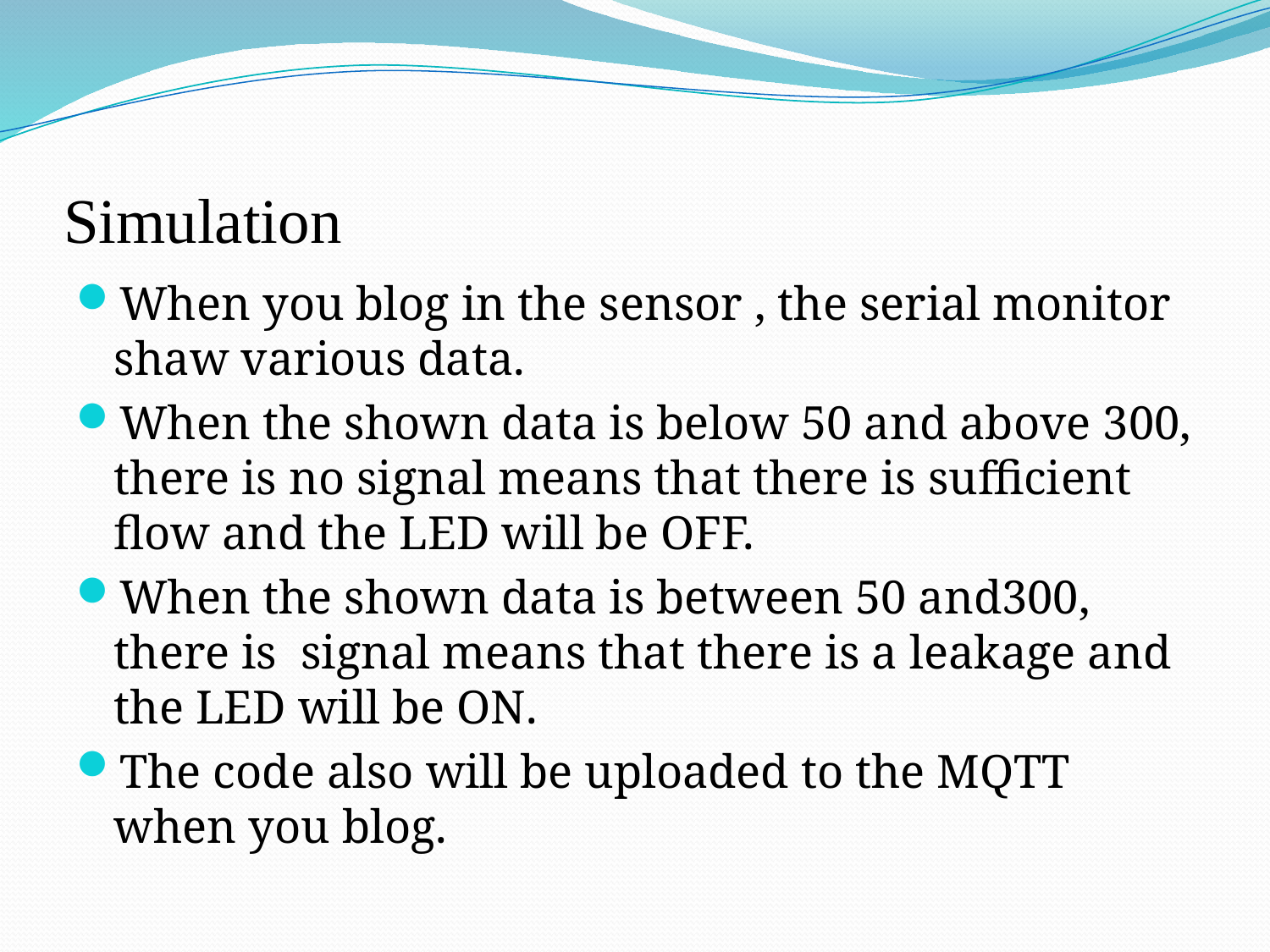

# Simulation
When you blog in the sensor , the serial monitor shaw various data.
When the shown data is below 50 and above 300, there is no signal means that there is sufficient flow and the LED will be OFF.
When the shown data is between 50 and300, there is  signal means that there is a leakage and the LED will be ON.
The code also will be uploaded to the MQTT when you blog.